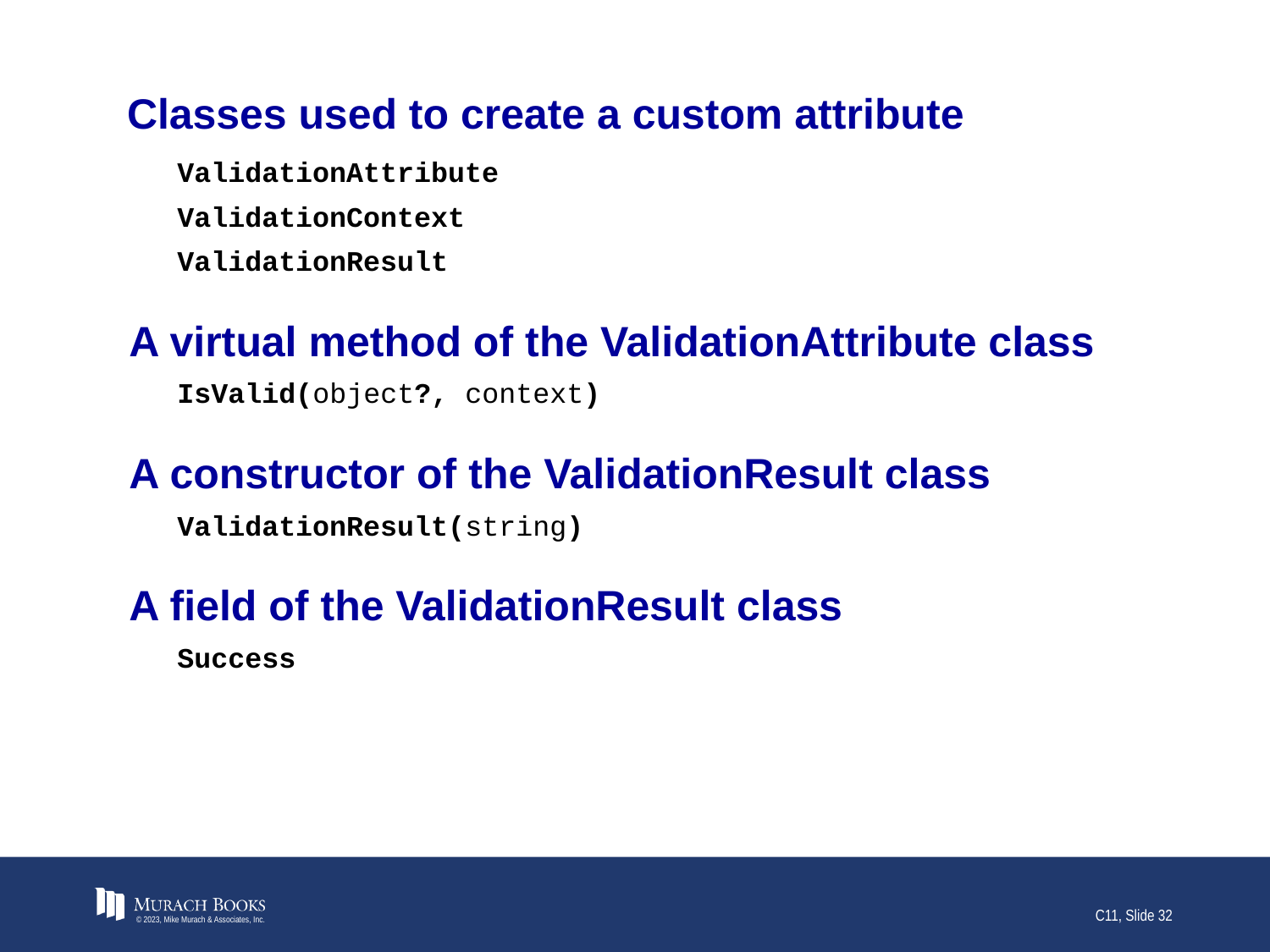

# Classes used to create a custom attribute
ValidationAttribute
ValidationContext
ValidationResult
A virtual method of the ValidationAttribute class
IsValid(object?, context)
A constructor of the ValidationResult class
ValidationResult(string)
A field of the ValidationResult class
Success

© 2023, Mike Murach & Associates, Inc.

C11, Slide 32